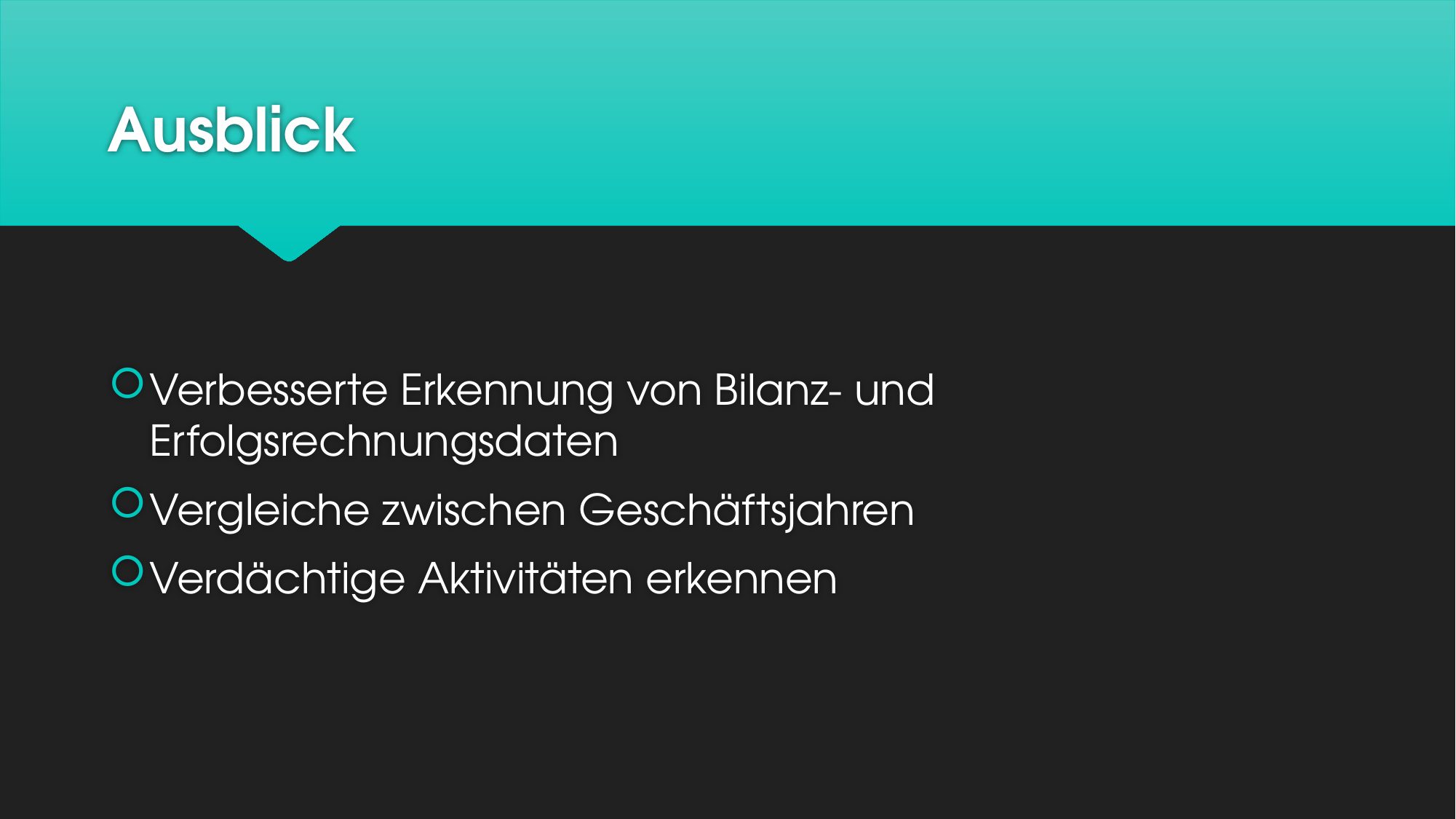

# Ausblick

Verbesserte Erkennung von Bilanz- und Erfolgsrechnungsdaten
Vergleiche zwischen Geschäftsjahren
Verdächtige Aktivitäten erkennen